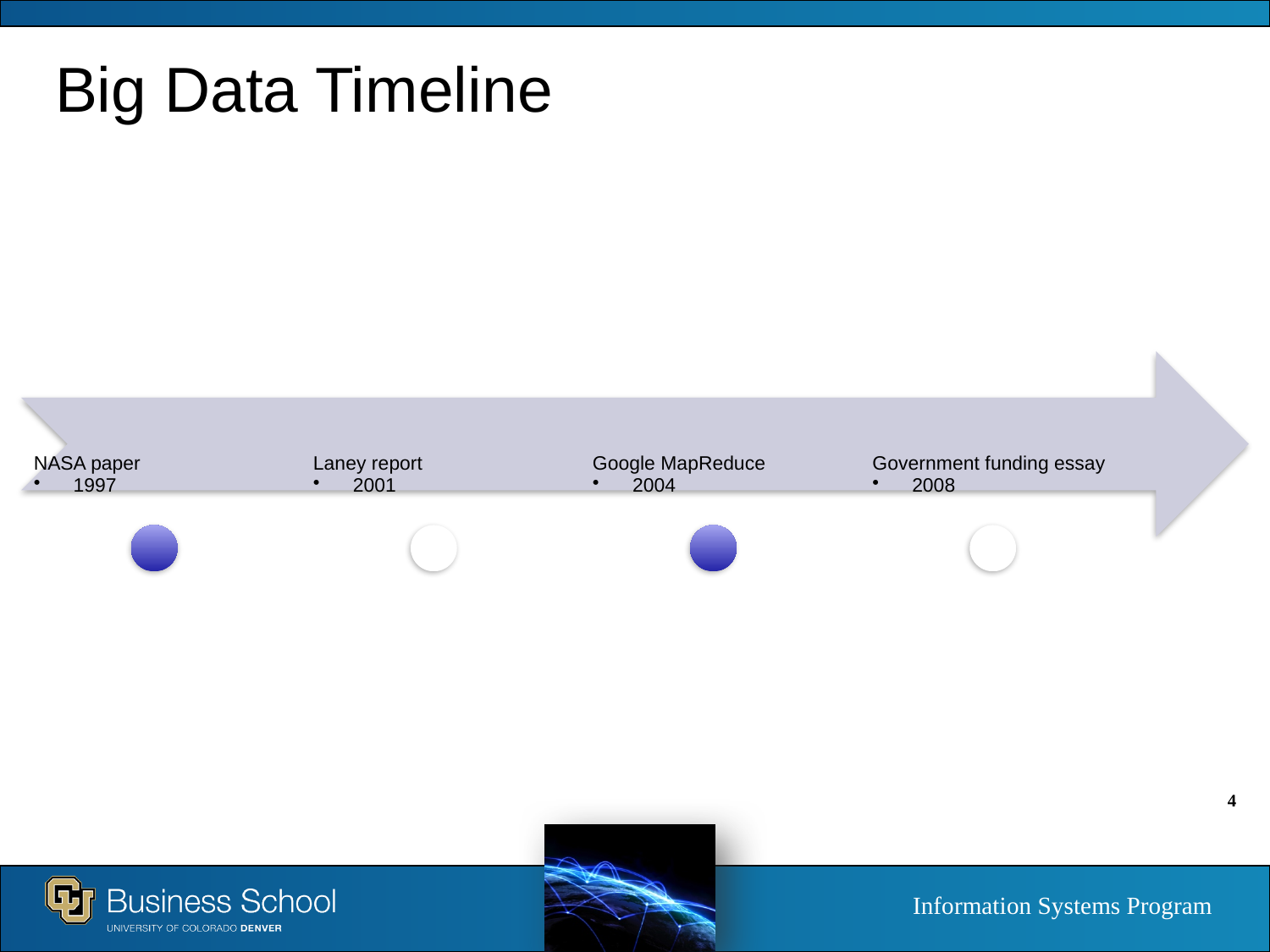

# Big Data Timeline
NASA paper
Laney report
2001
Government funding essay
2008
1997
Google MapReduce
2004